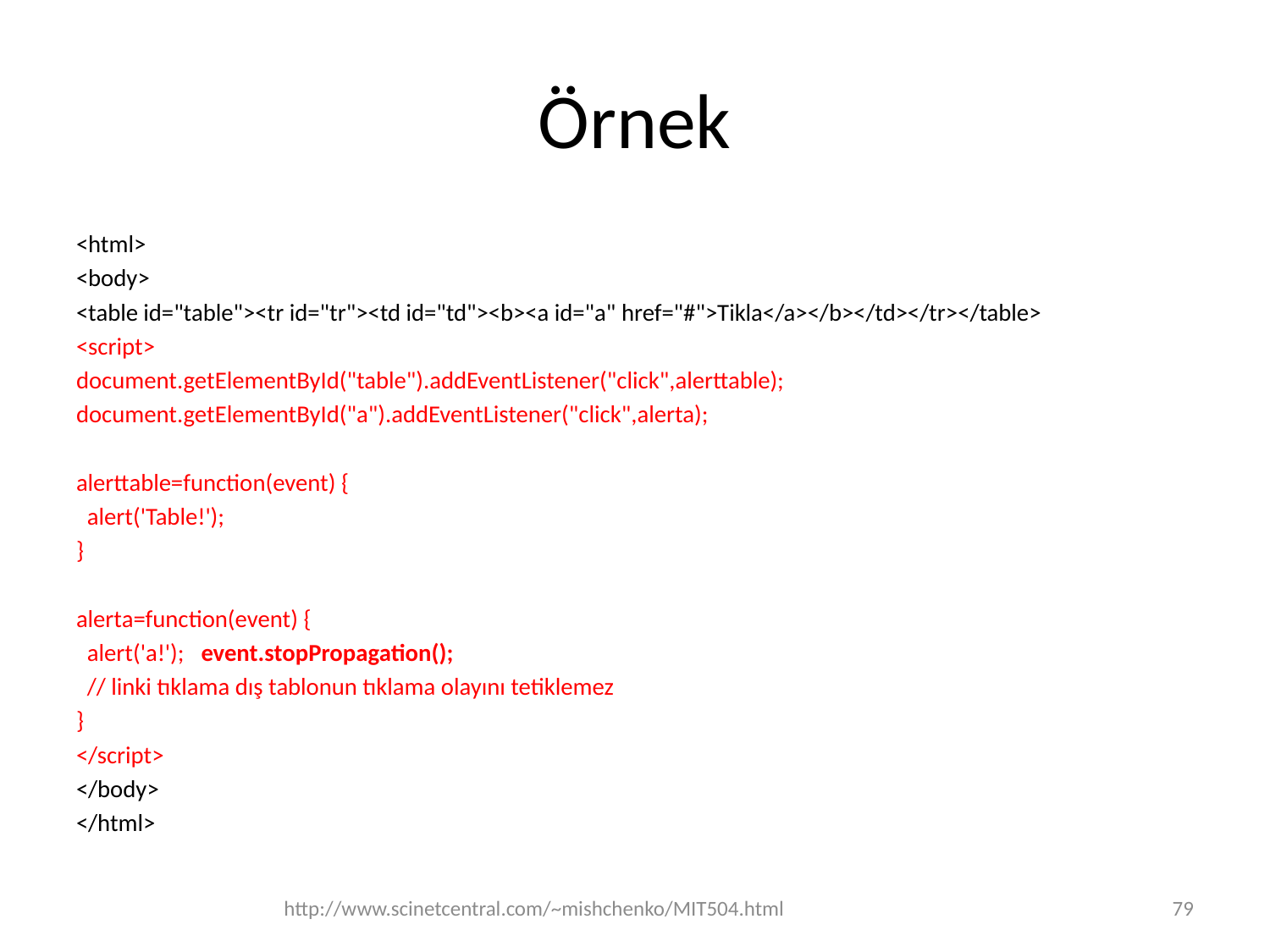

# Örnek
<html>
<body>
<table id="table"><tr id="tr"><td id="td"><b><a id="a" href="#">Tikla</a></b></td></tr></table>
<script>
document.getElementById("table").addEventListener("click",alerttable);
document.getElementById("a").addEventListener("click",alerta);

alerttable=function(event) {
  alert('Table!');
}

alerta=function(event) {
  alert('a!');   event.stopPropagation();
  // linki tıklama dış tablonun tıklama olayını tetiklemez
}
</script>
</body>
</html>
http://www.scinetcentral.com/~mishchenko/MIT504.html
79